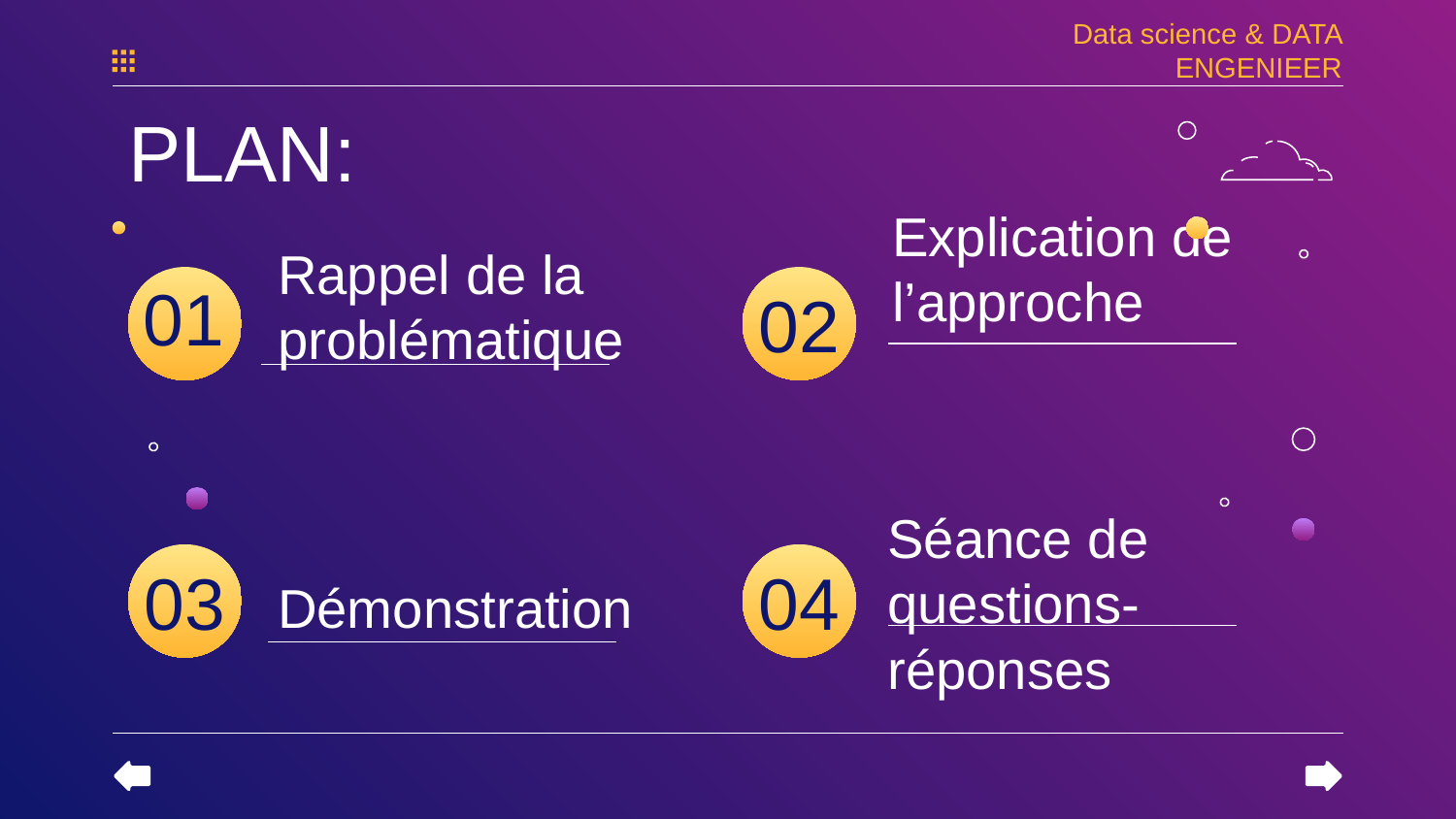

Data science & DATA ENGENIEER

PLAN:

Explication de l’approche

# Rappel de la problématique

01
02

Séance de questions-réponses

Démonstration
03
04